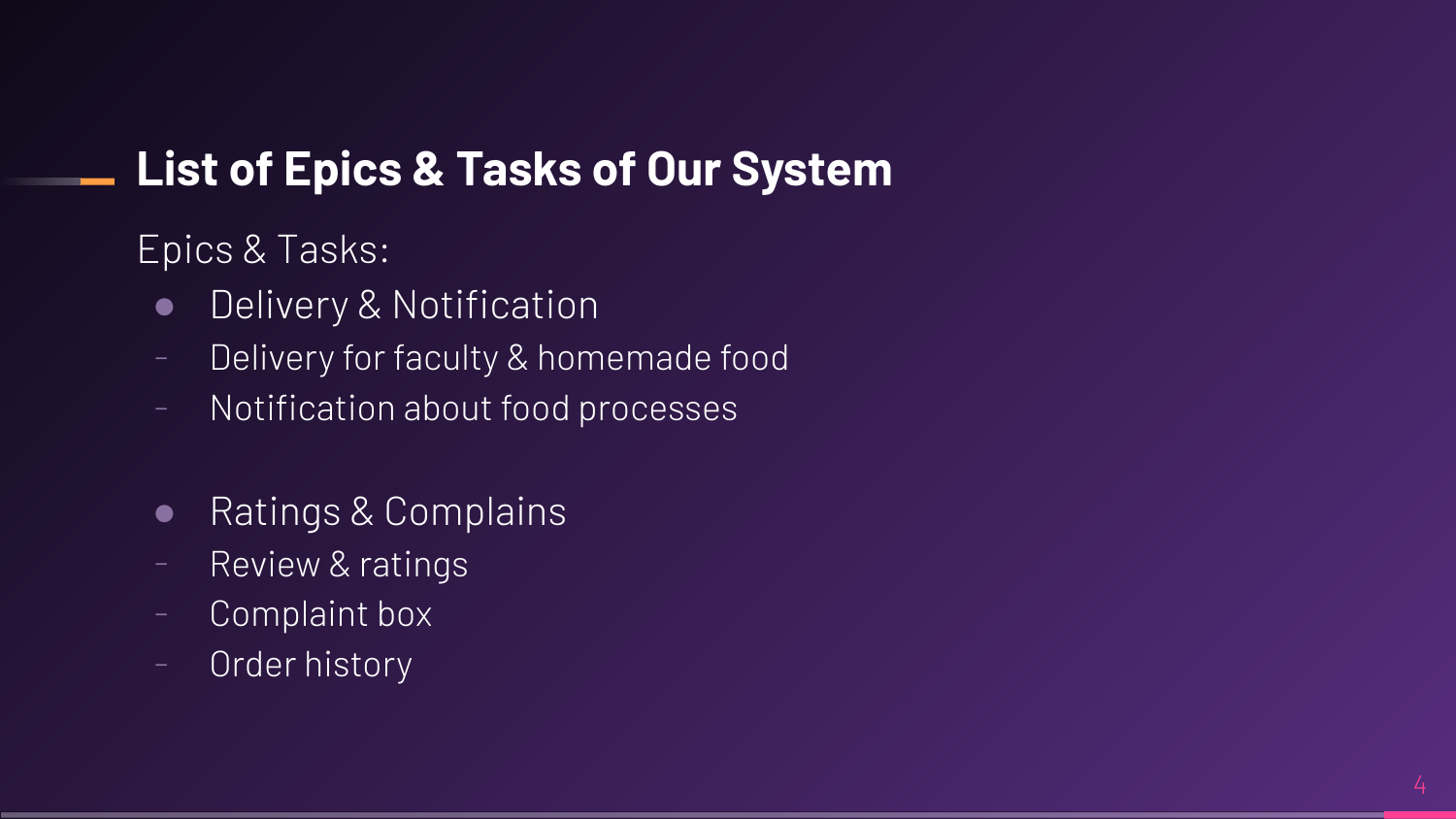

# List of Epics & Tasks of Our System
Epics & Tasks:
Delivery & Notification
Delivery for faculty & homemade food
Notification about food processes

Ratings & Complains
Review & ratings
Complaint box
Order history

4